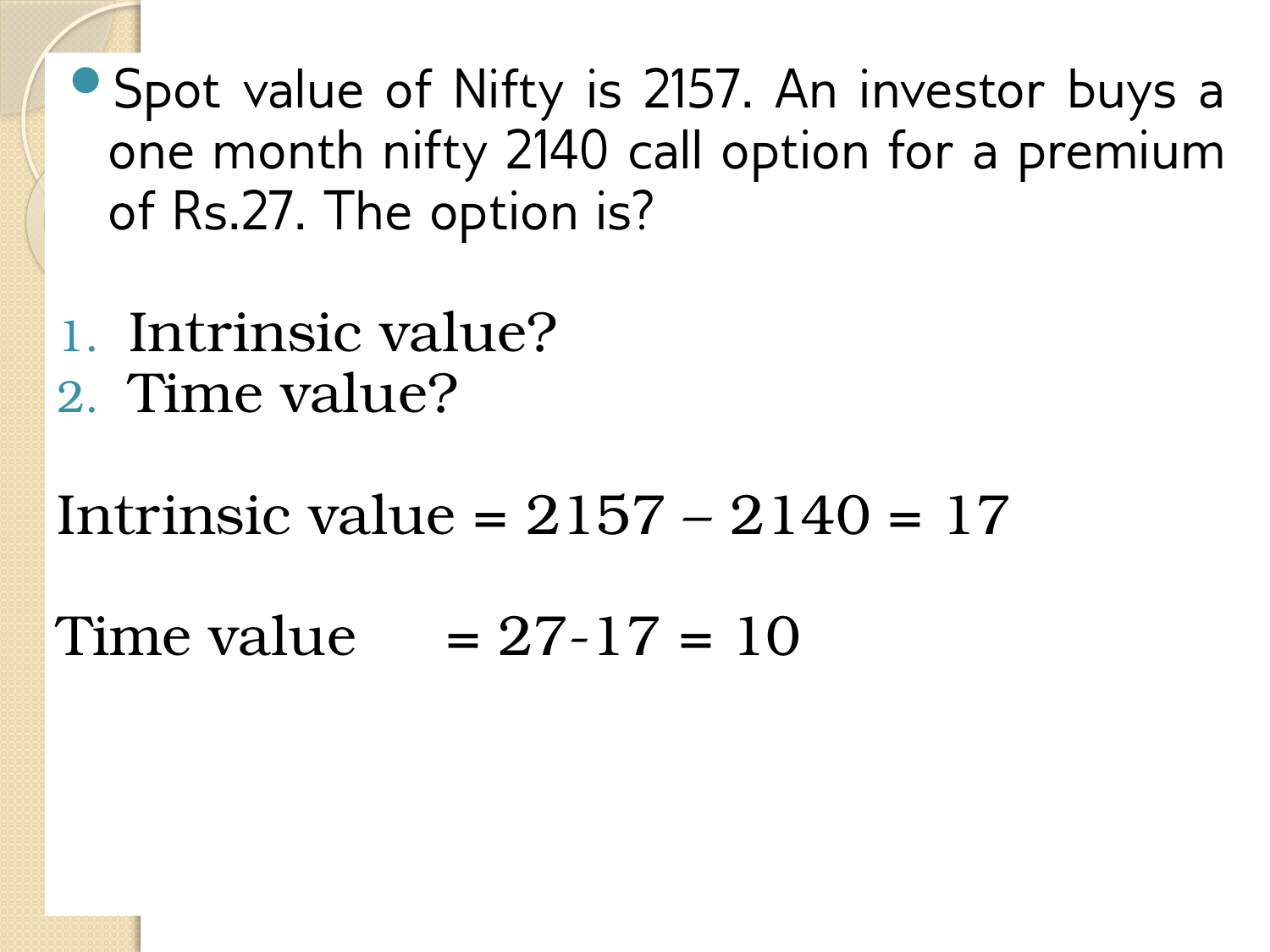

Spot value of Nifty is 2157. An investor buys a one month nifty 2140 call option for a premium of Rs.27. The option is?

Intrinsic value?
Time value?

Intrinsic value = 2157 – 2140 = 17

Time value     = 27-17 = 10